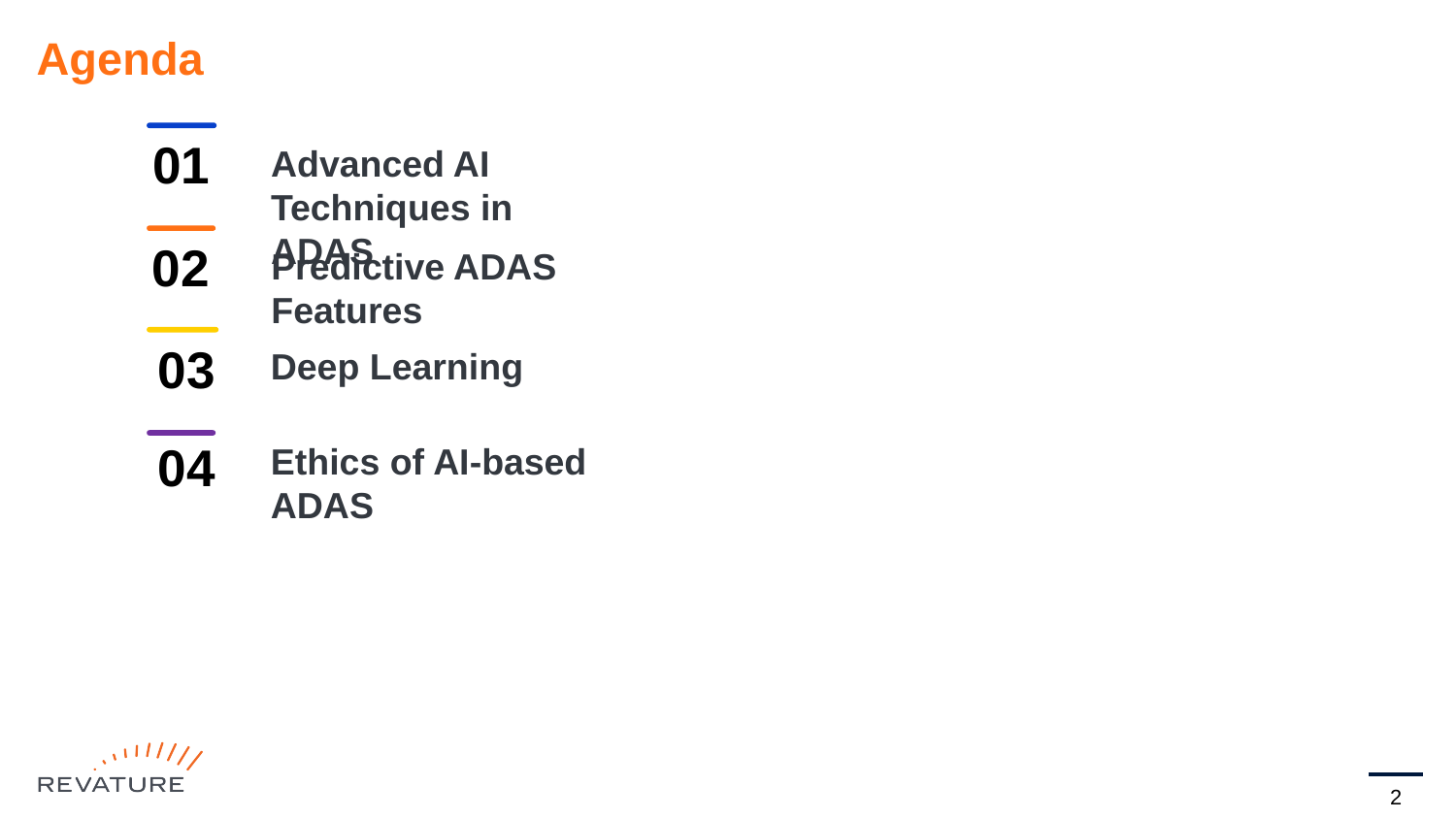

# Agenda

01
Advanced AI Techniques in ADAS

02
Predictive ADAS Features

03
Deep Learning

04
Ethics of AI-based ADAS